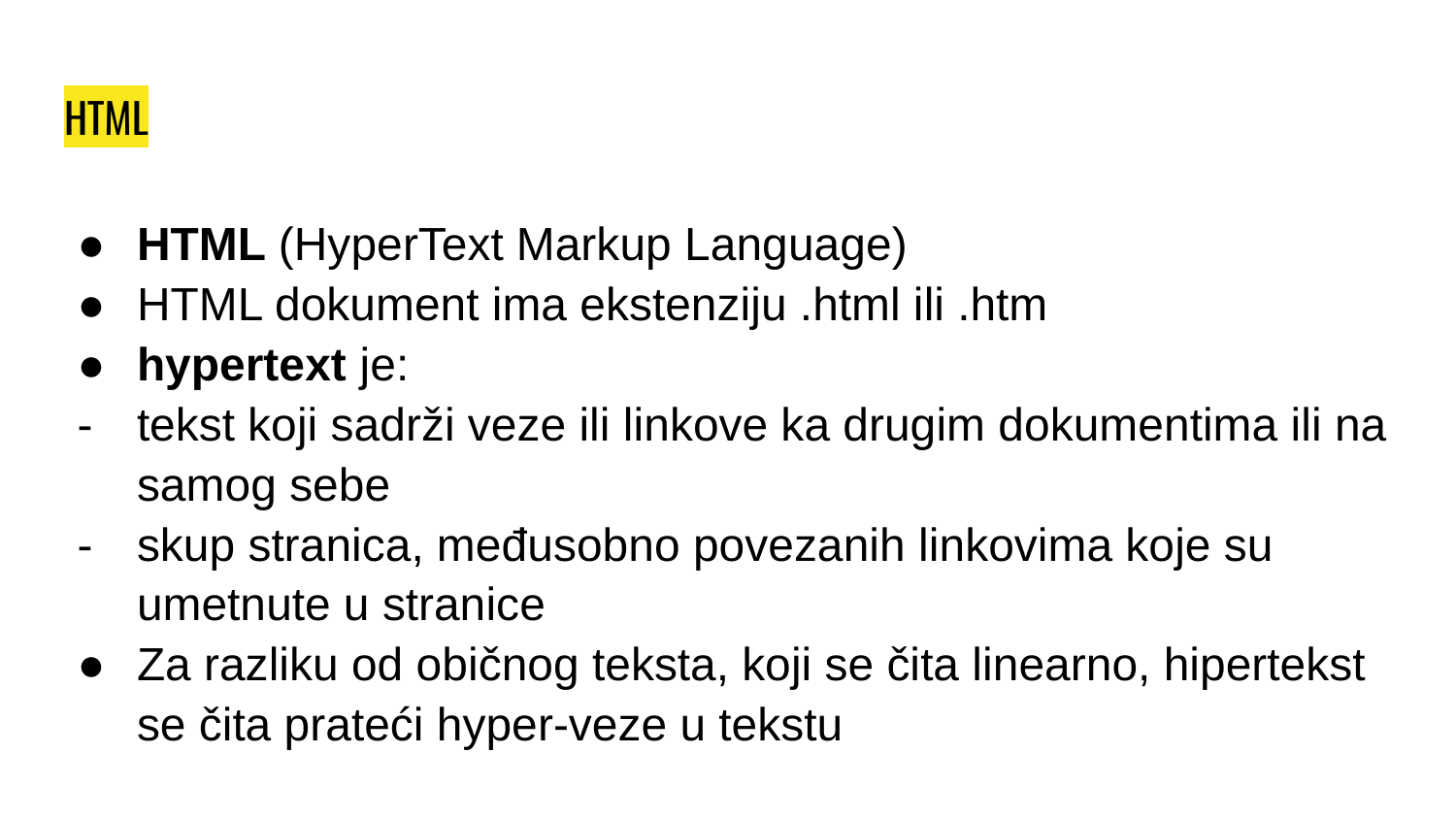

# HTML
HTML (HyperText Markup Language)
HTML dokument ima ekstenziju .html ili .htm
hypertext je:
tekst koji sadrži veze ili linkove ka drugim dokumentima ili na samog sebe
skup stranica, međusobno povezanih linkovima koje su umetnute u stranice
Za razliku od običnog teksta, koji se čita linearno, hipertekst se čita prateći hyper-veze u tekstu